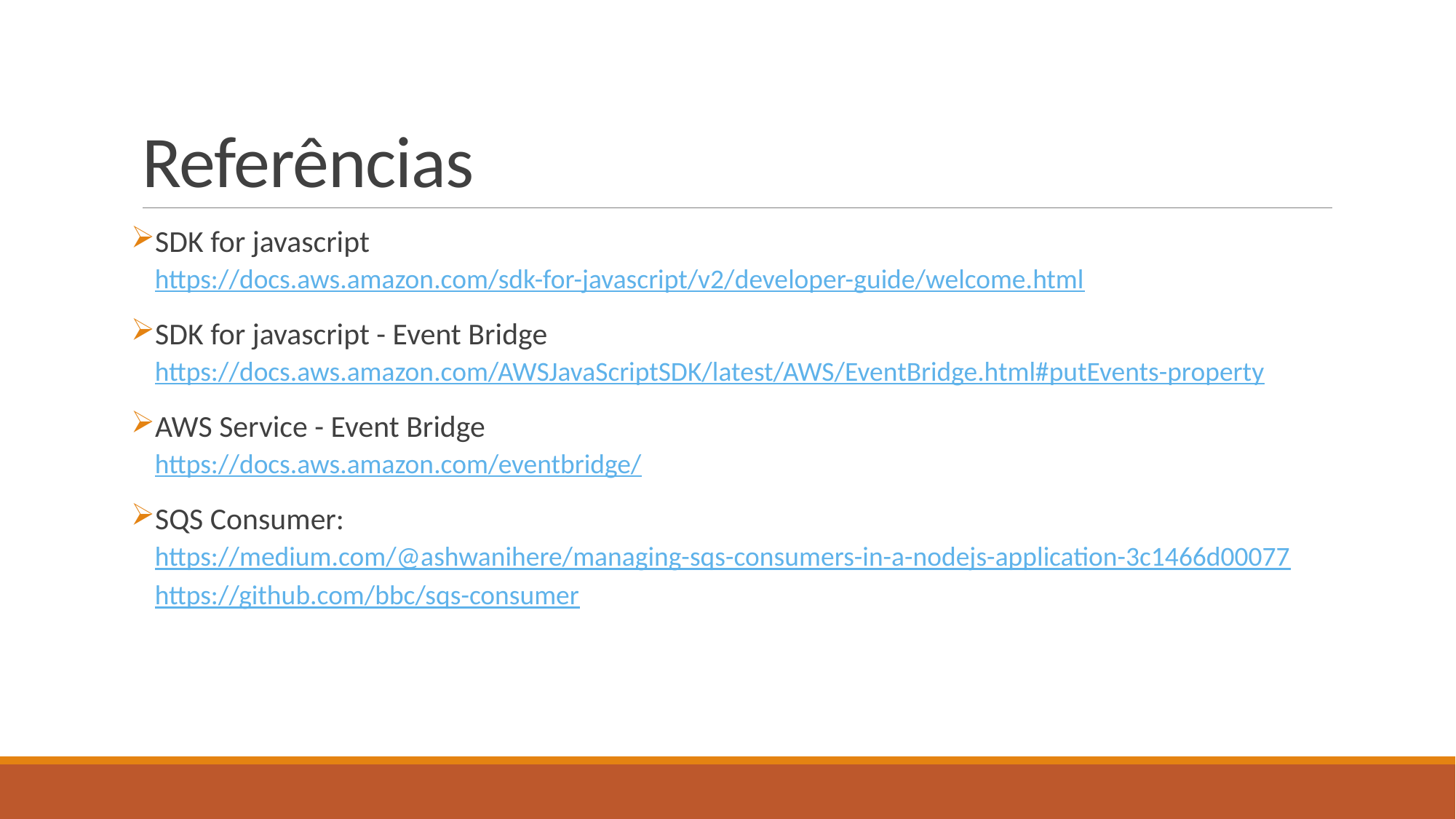

# Referências
SDK for javascript
https://docs.aws.amazon.com/sdk-for-javascript/v2/developer-guide/welcome.html
SDK for javascript - Event Bridge
https://docs.aws.amazon.com/AWSJavaScriptSDK/latest/AWS/EventBridge.html#putEvents-property
AWS Service - Event Bridge
https://docs.aws.amazon.com/eventbridge/
SQS Consumer:
https://medium.com/@ashwanihere/managing-sqs-consumers-in-a-nodejs-application-3c1466d00077
https://github.com/bbc/sqs-consumer